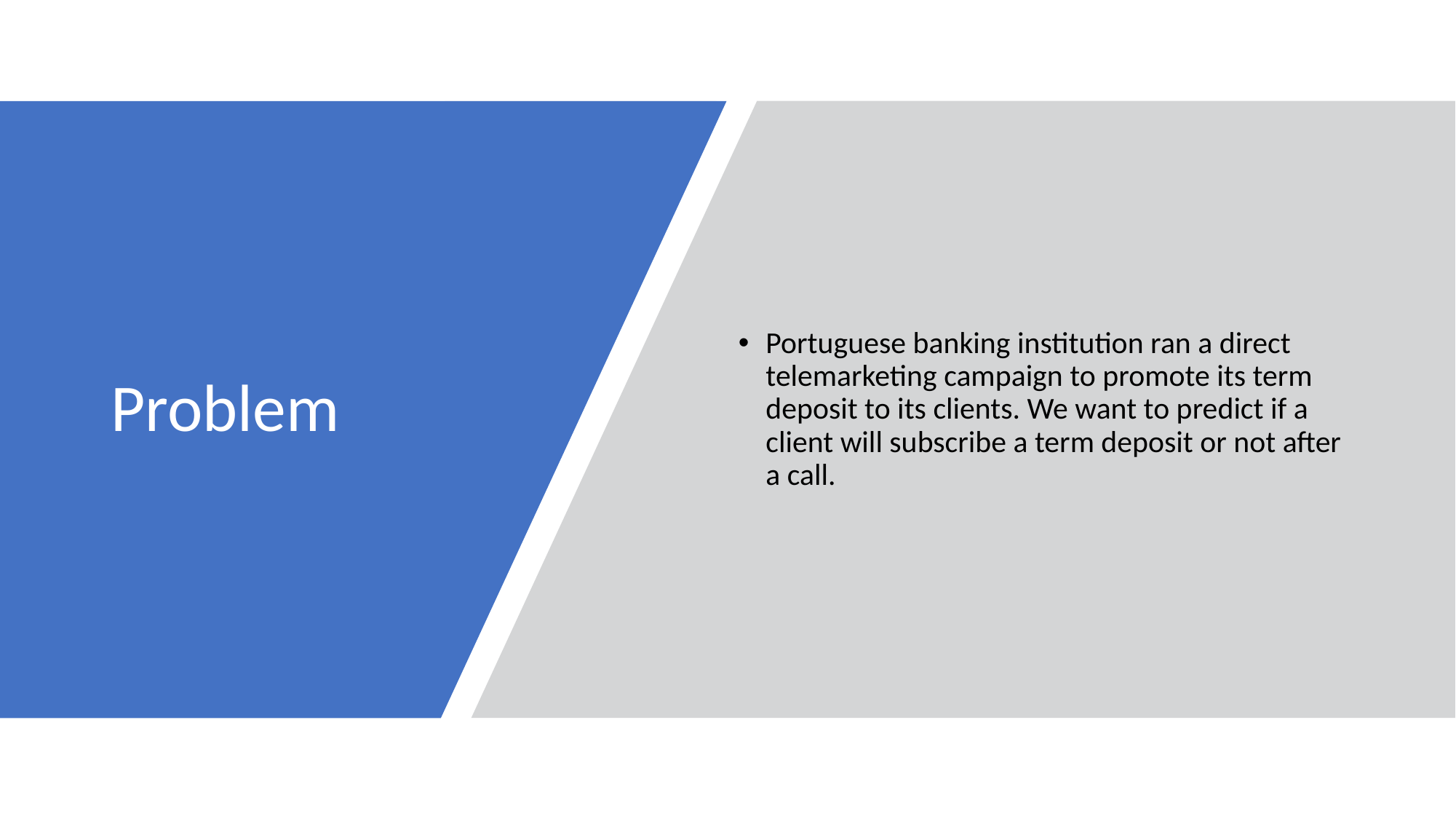

Portuguese banking institution ran a direct telemarketing campaign to promote its term deposit to its clients. We want to predict if a client will subscribe a term deposit or not after a call.
# Problem